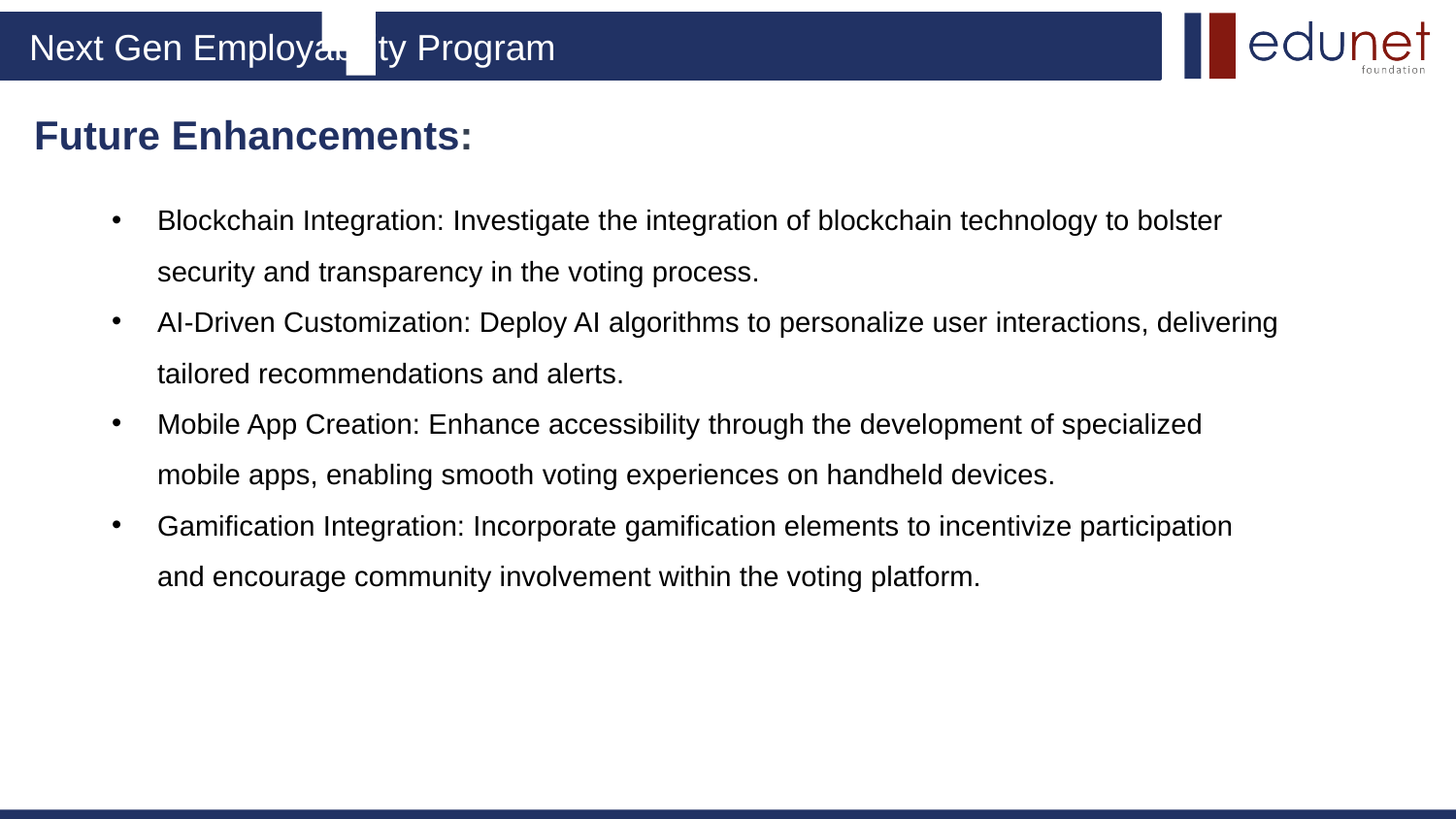

# Future Enhancements:
Blockchain Integration: Investigate the integration of blockchain technology to bolster security and transparency in the voting process.
AI-Driven Customization: Deploy AI algorithms to personalize user interactions, delivering tailored recommendations and alerts.
Mobile App Creation: Enhance accessibility through the development of specialized mobile apps, enabling smooth voting experiences on handheld devices.
Gamification Integration: Incorporate gamification elements to incentivize participation and encourage community involvement within the voting platform.